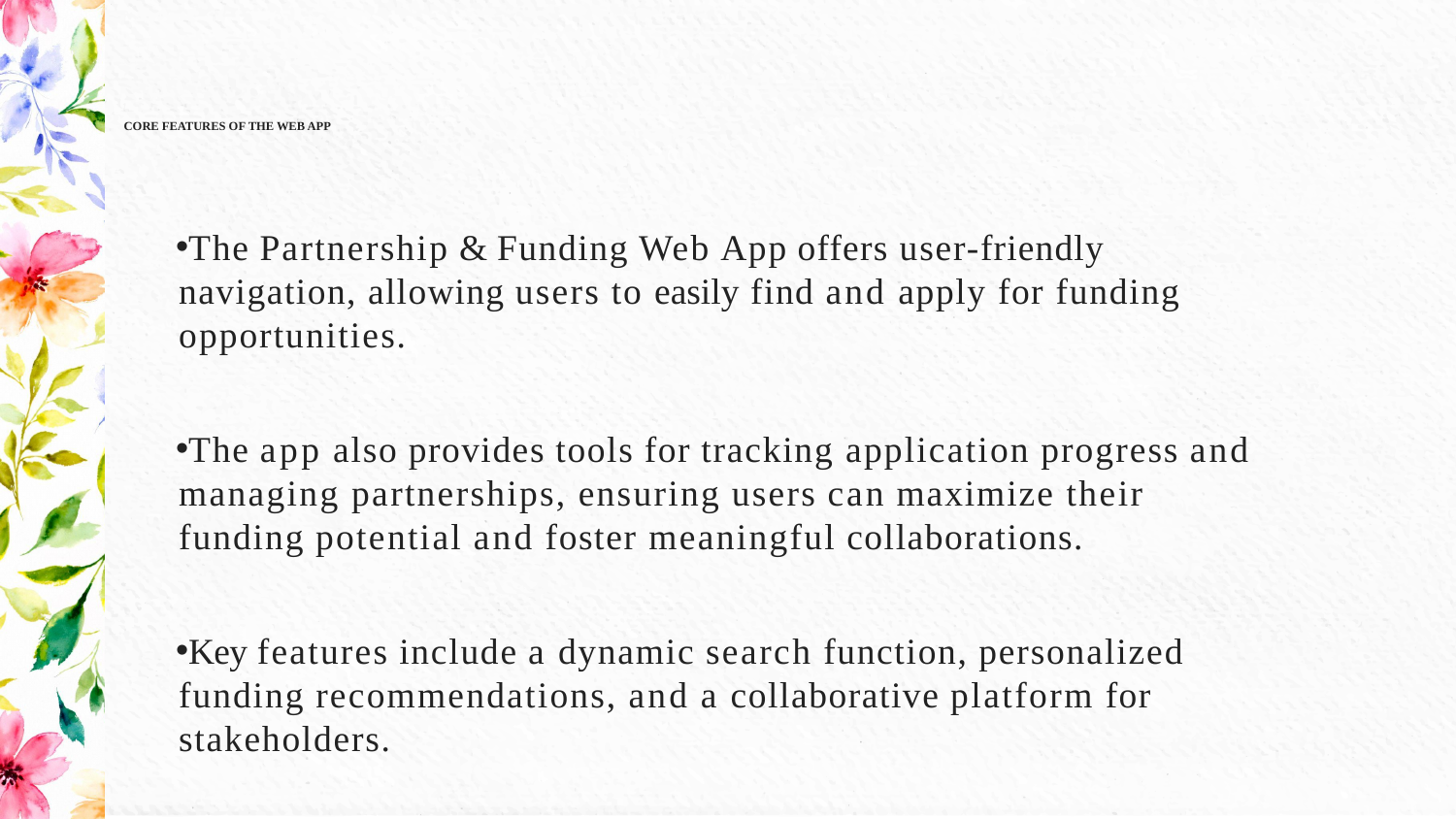

CORE FEATURES OF THE WEB APP
# The Partnership & Funding Web App offers user-friendly navigation, allowing users to easily find and apply for funding opportunities.
The app also provides tools for tracking application progress and managing partnerships, ensuring users can maximize their funding potential and foster meaningful collaborations.
Key features include a dynamic search function, personalized funding recommendations, and a collaborative platform for stakeholders.